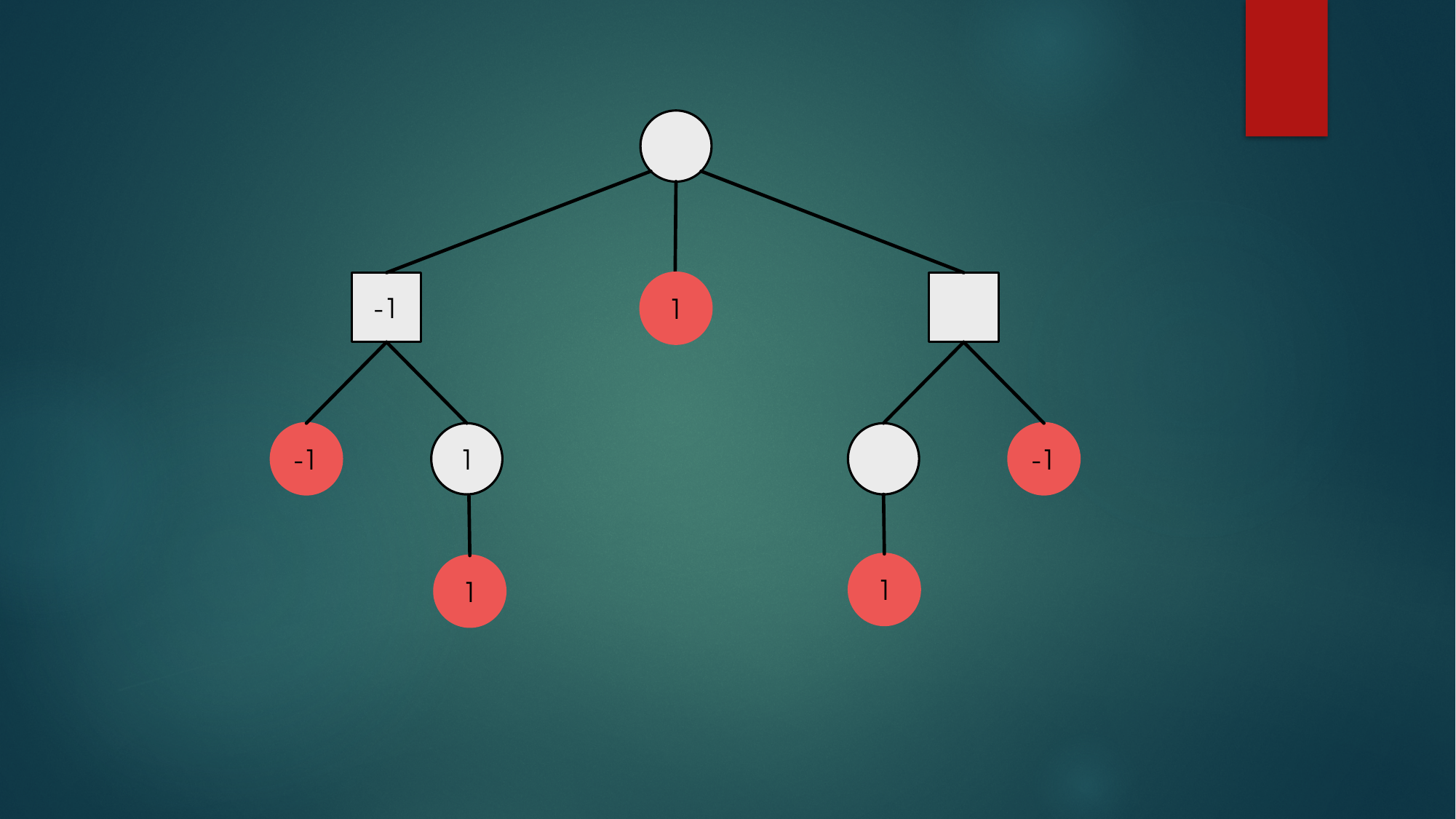

1

-1
-1
-1
1

1
1